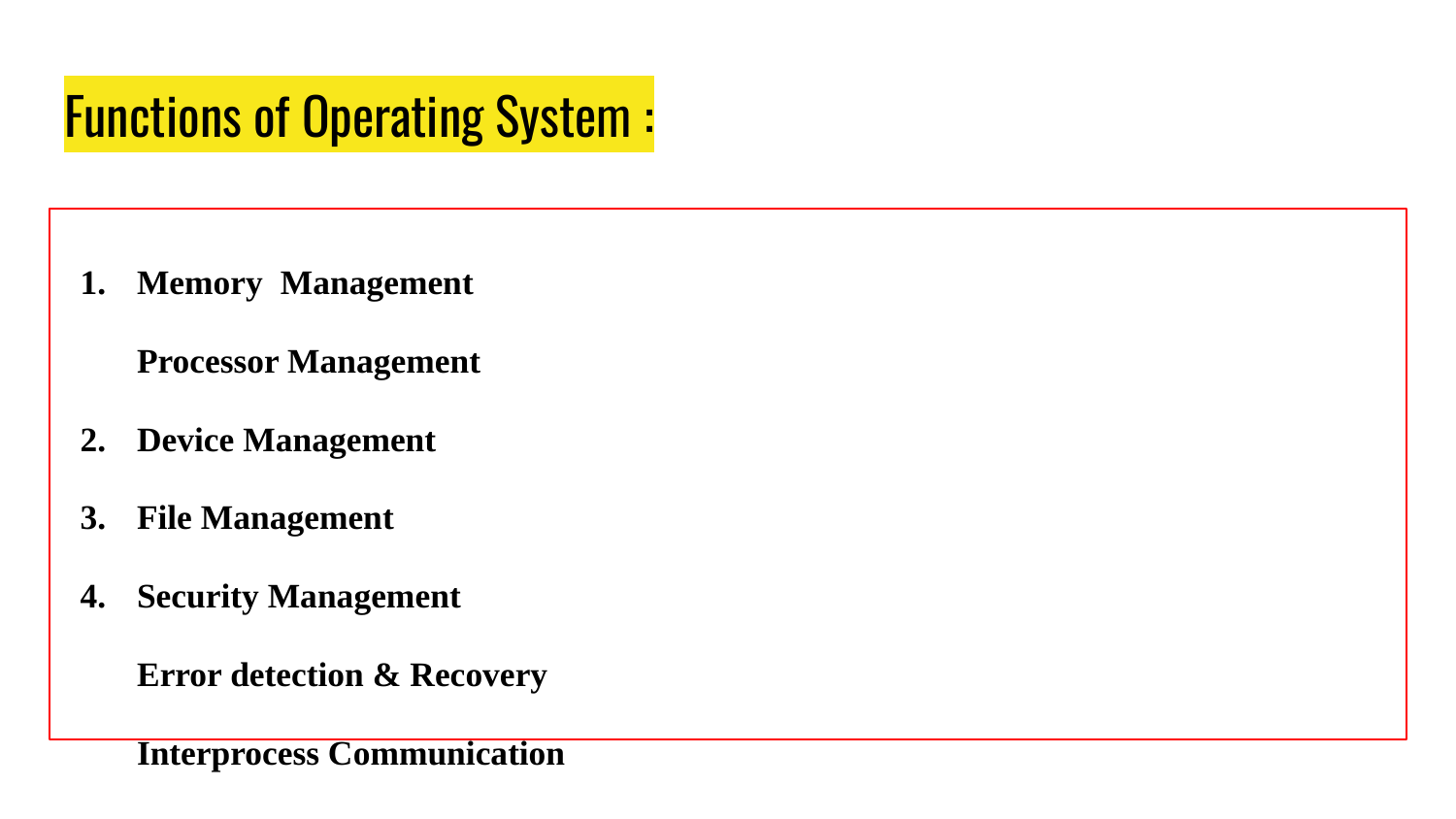

Functions of Operating System :
Memory  Management
Processor Management
Device Management
File Management
Security Management
Error detection & Recovery
Interprocess Communication